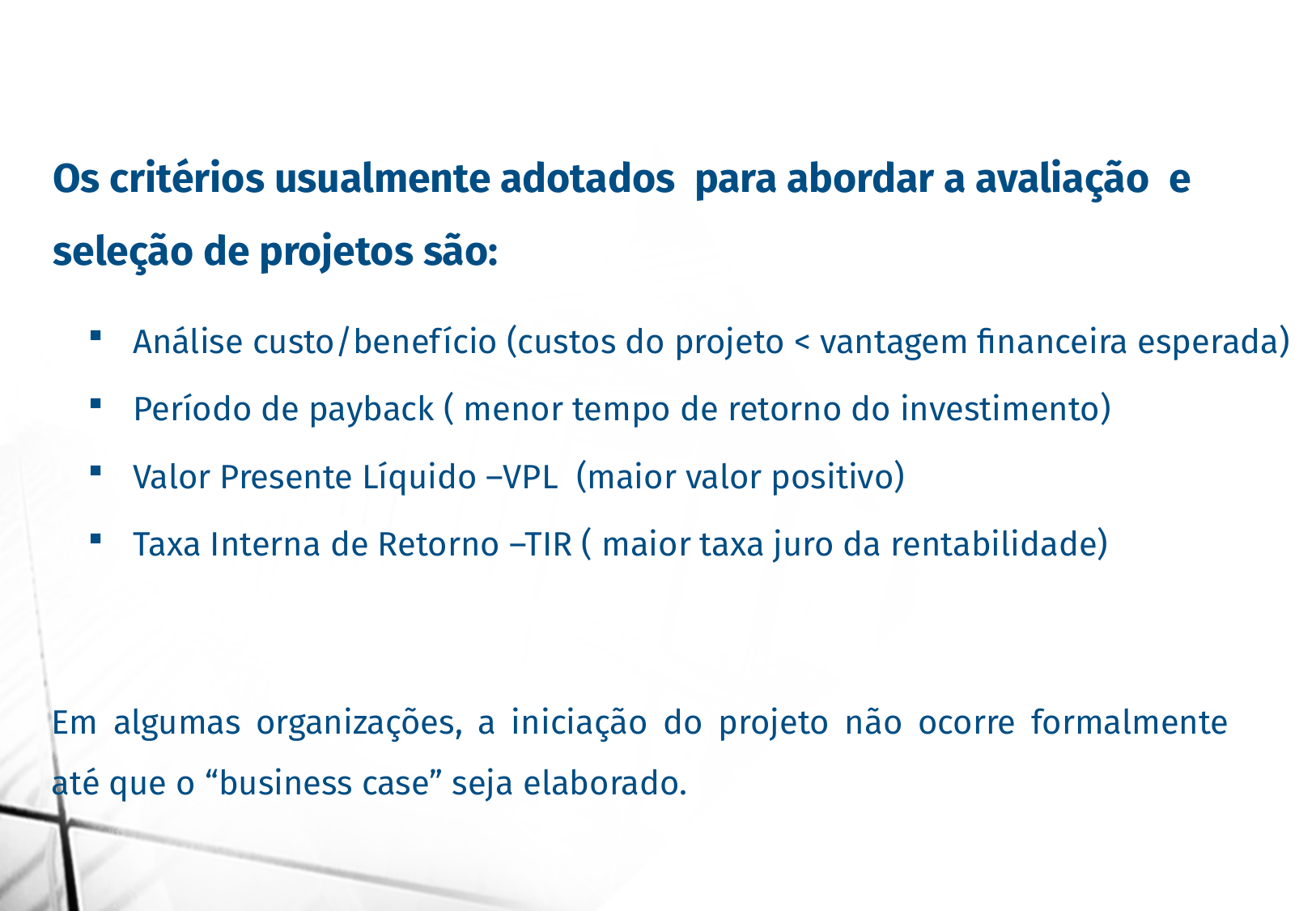

Os critérios usualmente adotados  para abordar a avaliação  e seleção de projetos são:
Análise custo/benefício (custos do projeto < vantagem financeira esperada)
Período de payback ( menor tempo de retorno do investimento)
Valor Presente Líquido –VPL  (maior valor positivo)
Taxa Interna de Retorno –TIR ( maior taxa juro da rentabilidade)

Em algumas organizações, a iniciação do projeto não ocorre formalmente até que o “business case” seja elaborado.